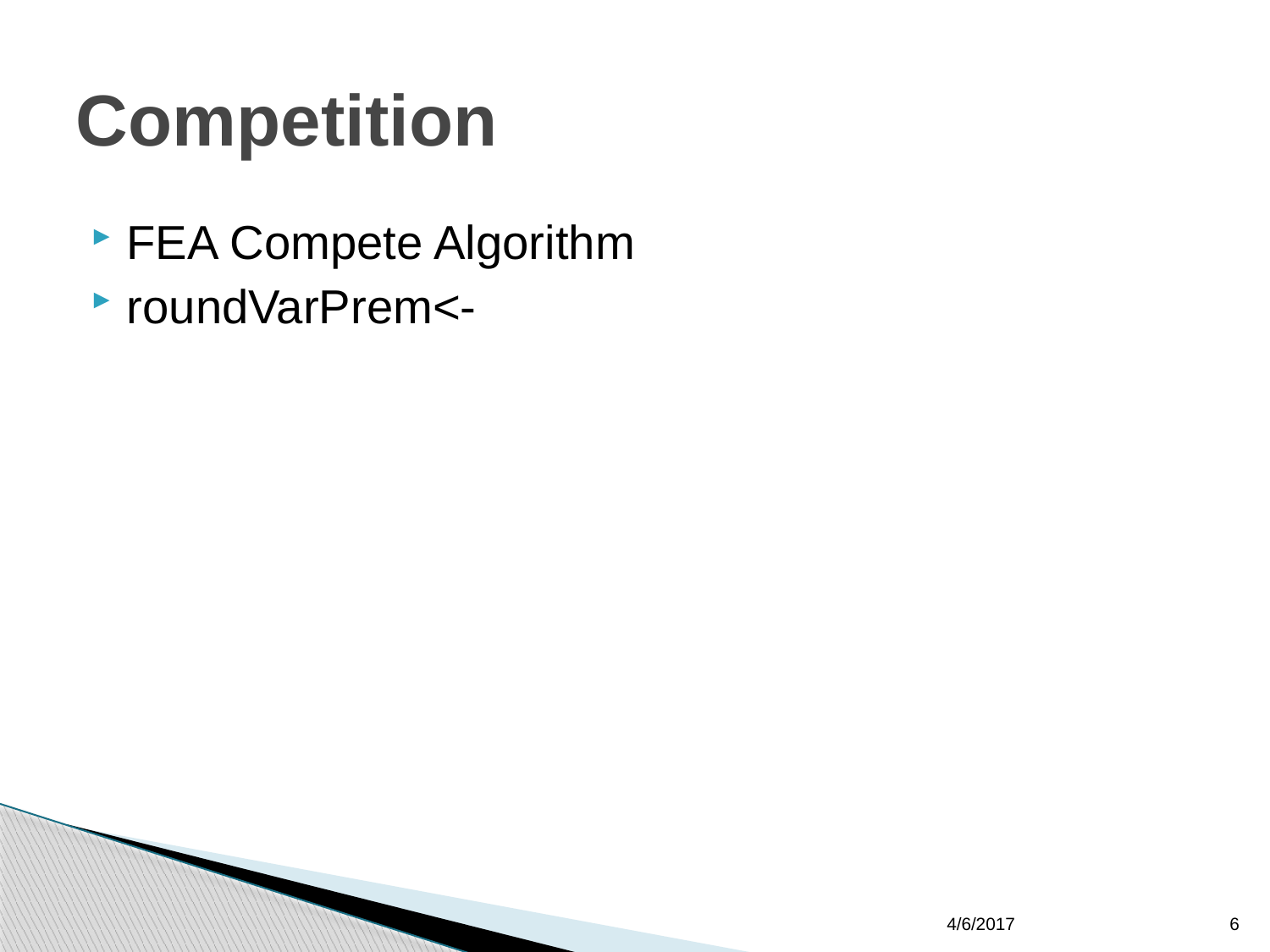

# Competition
FEA Compete Algorithm
roundVarPrem<-

4/6/2017
6